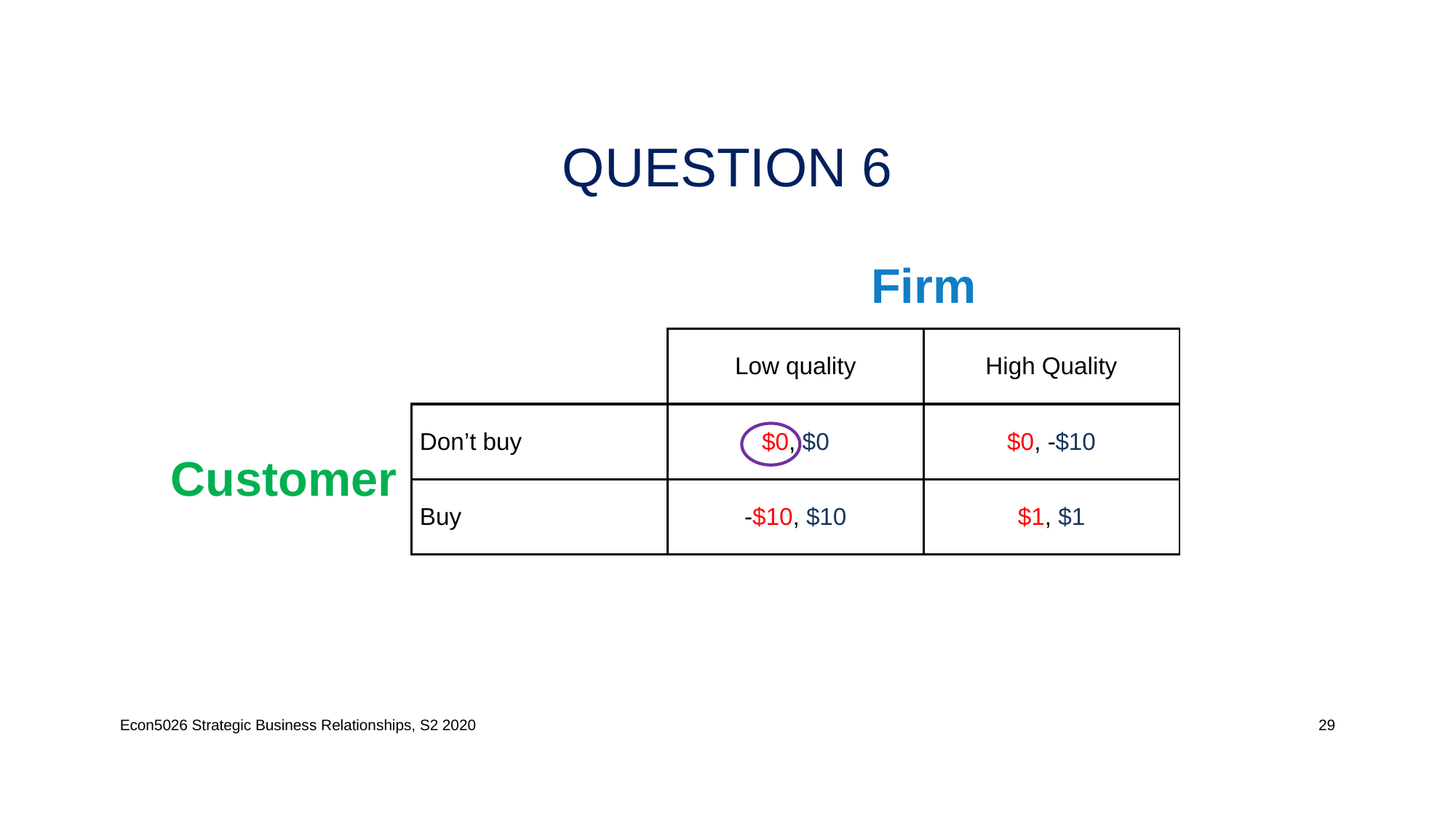

# Question 6
|  |  | Firm |  |
| --- | --- | --- | --- |
|  |  | Low quality | High Quality |
| Customer | Don’t buy | $0, $0 | $0, -$10 |
|  | Buy | -$10, $10 | $1, $1 |

Econ5026 Strategic Business Relationships, S2 2020
29